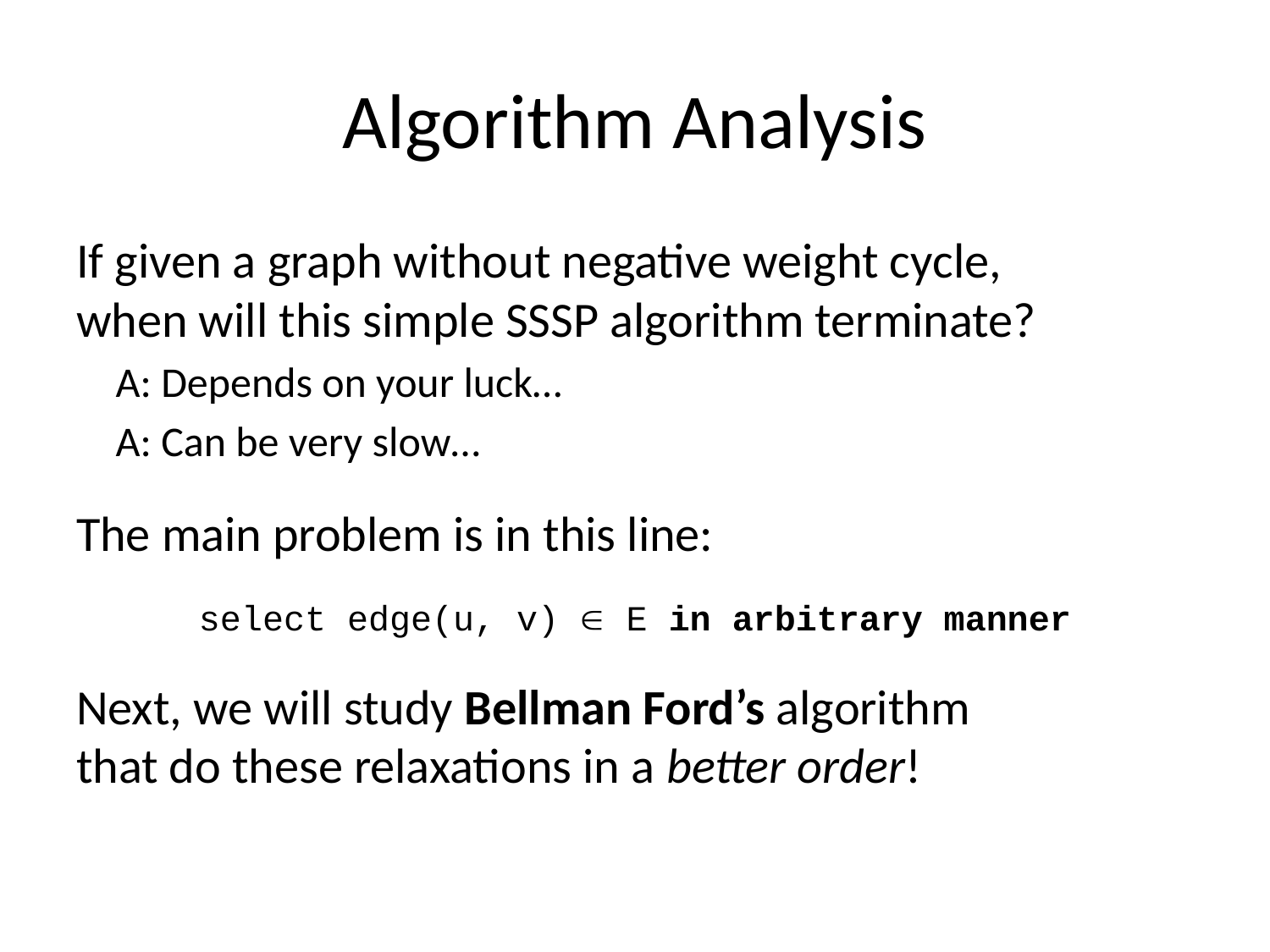

# Algorithm Analysis
If given a graph without negative weight cycle,
when will this simple SSSP algorithm terminate?
A: Depends on your luck…
A: Can be very slow…

The main problem is in this line:

select edge(u, v) ∈ E in arbitrary manner

Next, we will study Bellman Ford’s algorithm
that do these relaxations in a better order!